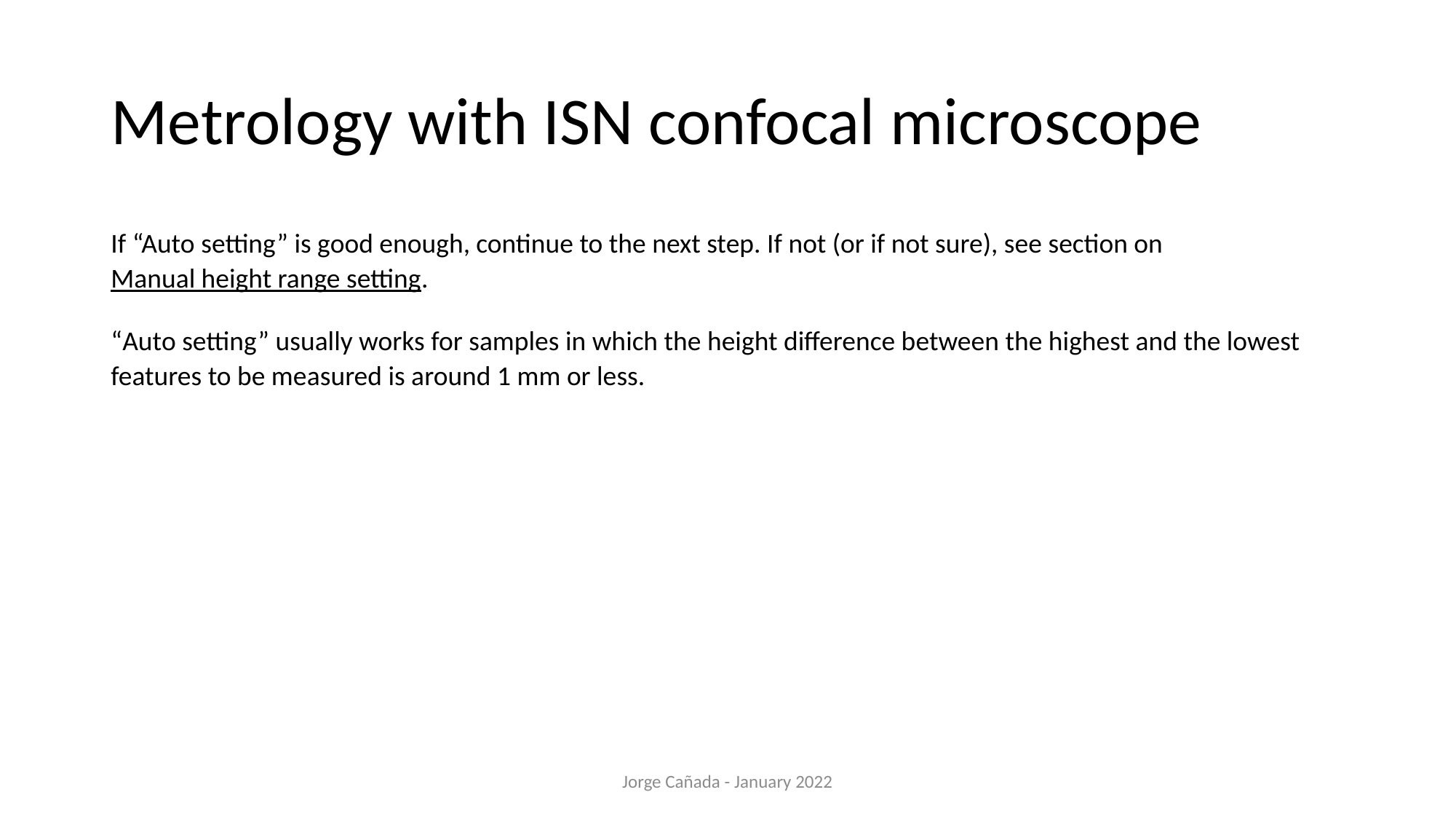

# Metrology with ISN confocal microscope
If “Auto setting” is good enough, continue to the next step. If not (or if not sure), see section on Manual height range setting.
“Auto setting” usually works for samples in which the height difference between the highest and the lowest features to be measured is around 1 mm or less.
Jorge Cañada - January 2022